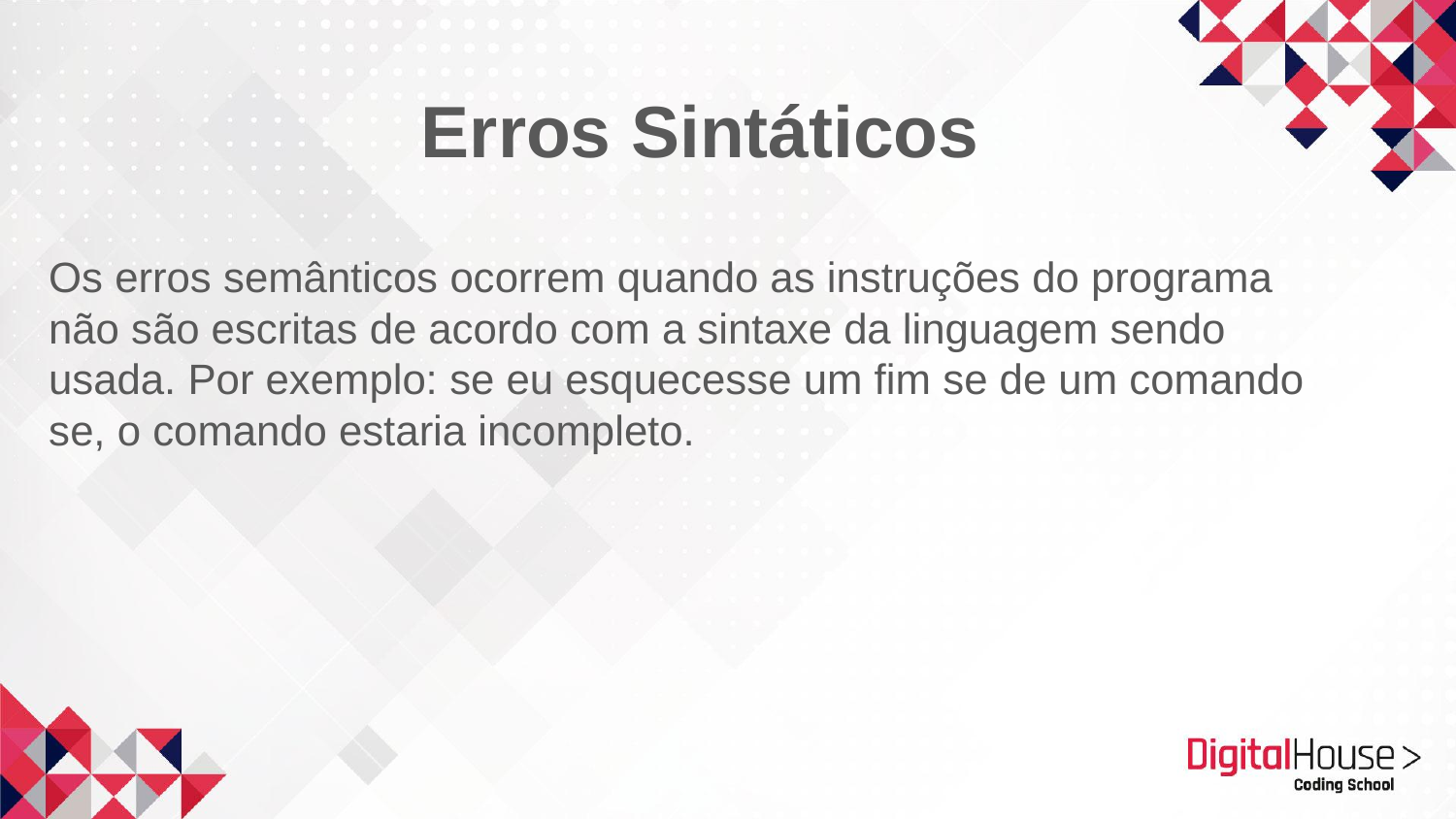

Erros Sintáticos

Os erros semânticos ocorrem quando as instruções do programa não são escritas de acordo com a sintaxe da linguagem sendo usada. Por exemplo: se eu esquecesse um fim se de um comando se, o comando estaria incompleto.